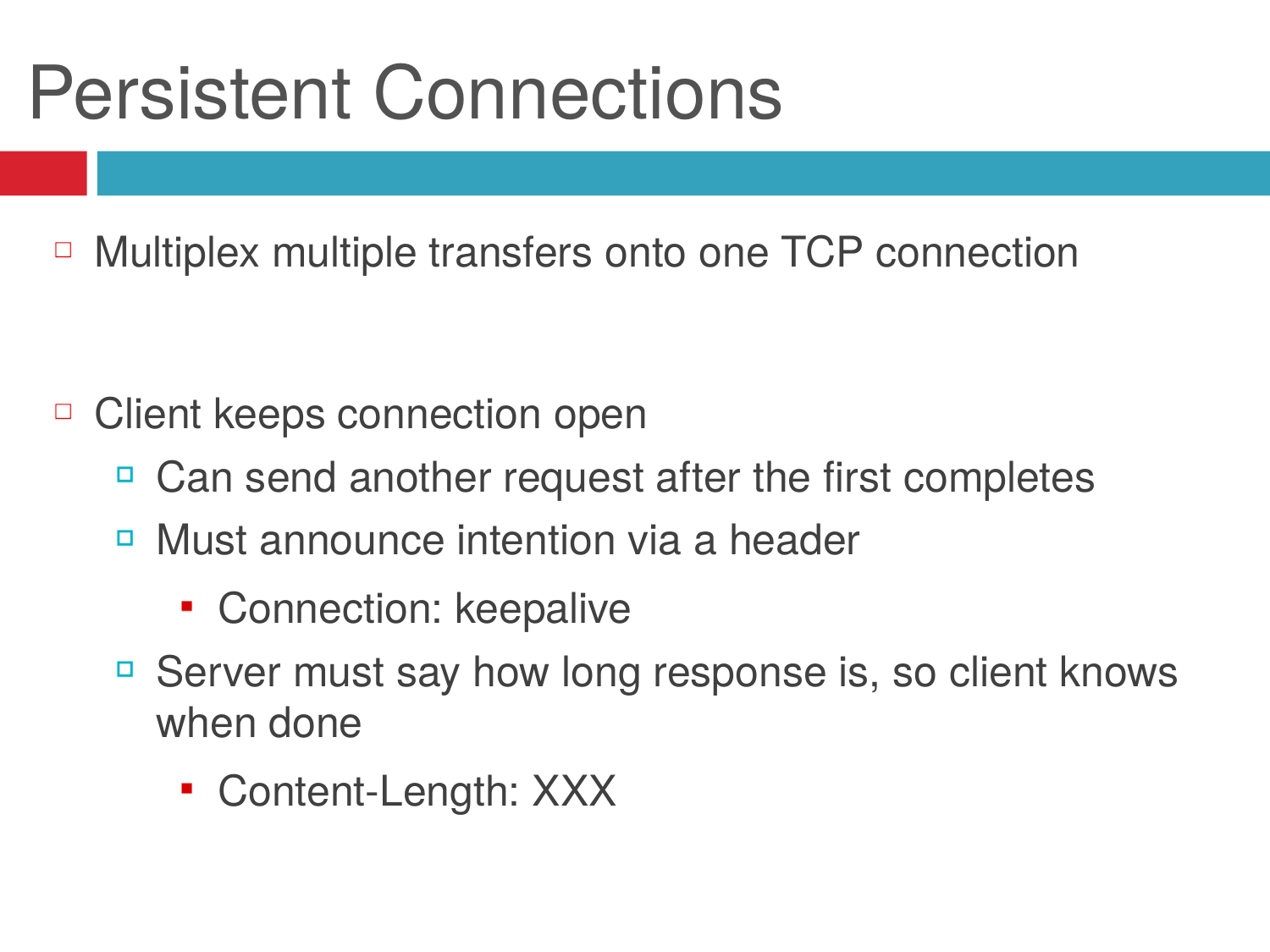

# Persistent Connections
15
Multiplex multiple transfers onto one TCP connection

Client keeps connection open
Can send another request after the first completes
Must announce intention via a header
Connection: keepalive
Server must say how long response is, so client knows when done
Content-Length: XXX